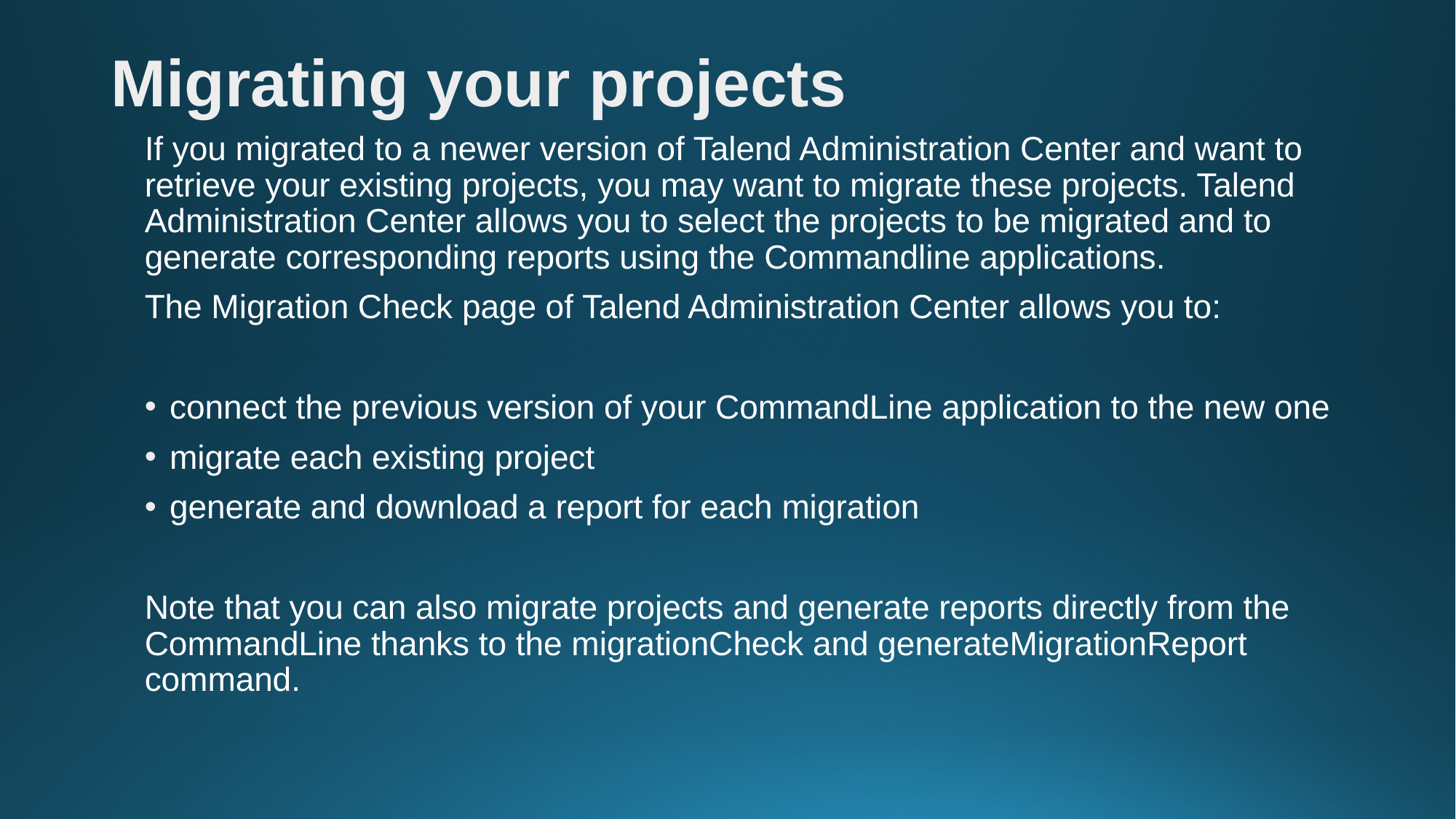

Migrating your projects
If you migrated to a newer version of Talend Administration Center and want to retrieve your existing projects, you may want to migrate these projects. Talend Administration Center allows you to select the projects to be migrated and to generate corresponding reports using the Commandline applications.
The Migration Check page of Talend Administration Center allows you to:

connect the previous version of your CommandLine application to the new one
migrate each existing project
generate and download a report for each migration

Note that you can also migrate projects and generate reports directly from the CommandLine thanks to the migrationCheck and generateMigrationReport command.